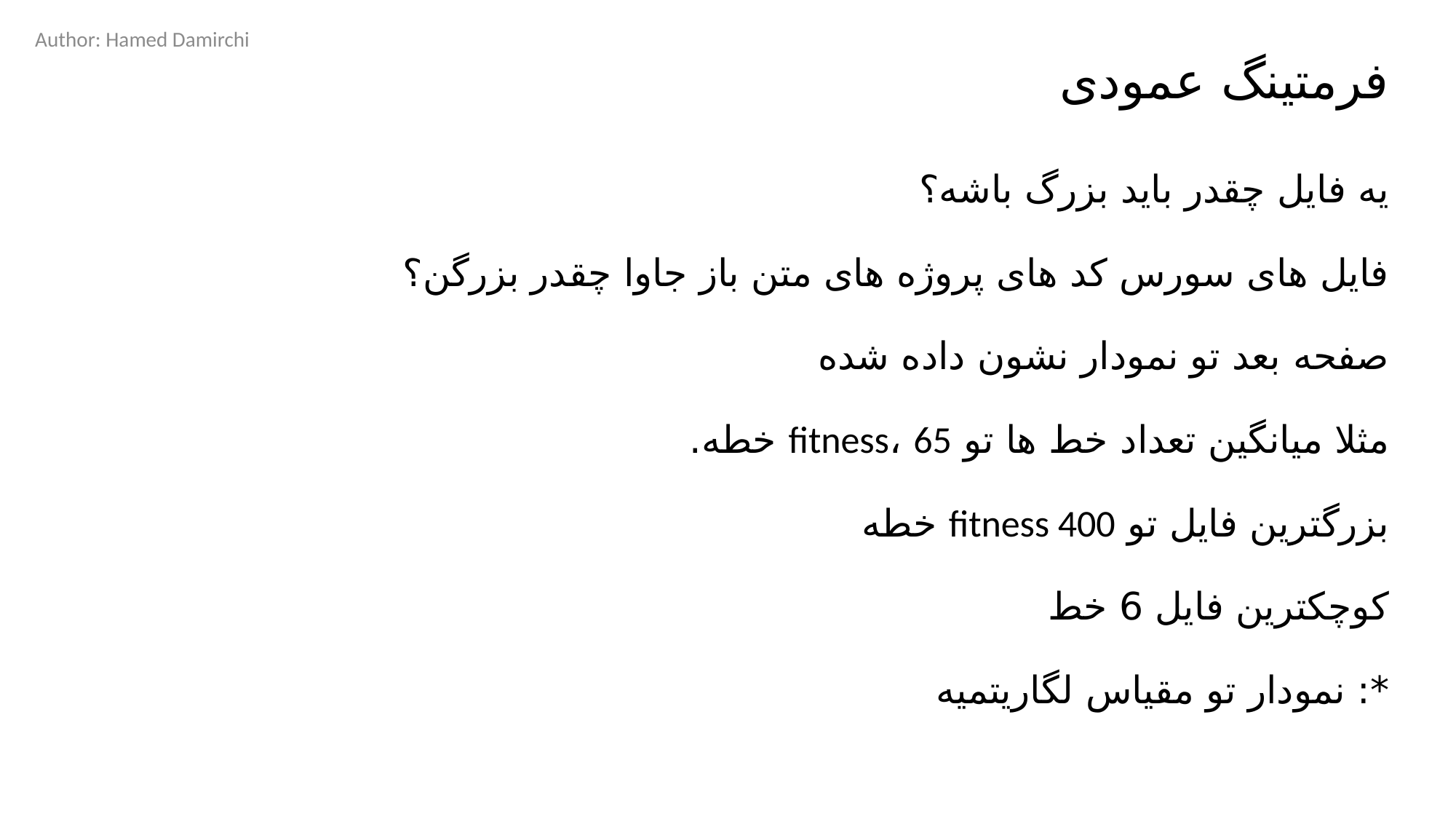

Author: Hamed Damirchi
# فرمتینگ عمودی
یه فایل چقدر باید بزرگ باشه؟
فایل های سورس کد های پروژه های متن باز جاوا چقدر بزرگن؟
صفحه بعد تو نمودار نشون داده شده
مثلا میانگین تعداد خط ها تو fitness، 65 خطه.
بزرگترین فایل تو fitness 400 خطه
کوچکترین فایل 6 خط
*: نمودار تو مقیاس لگاریتمیه